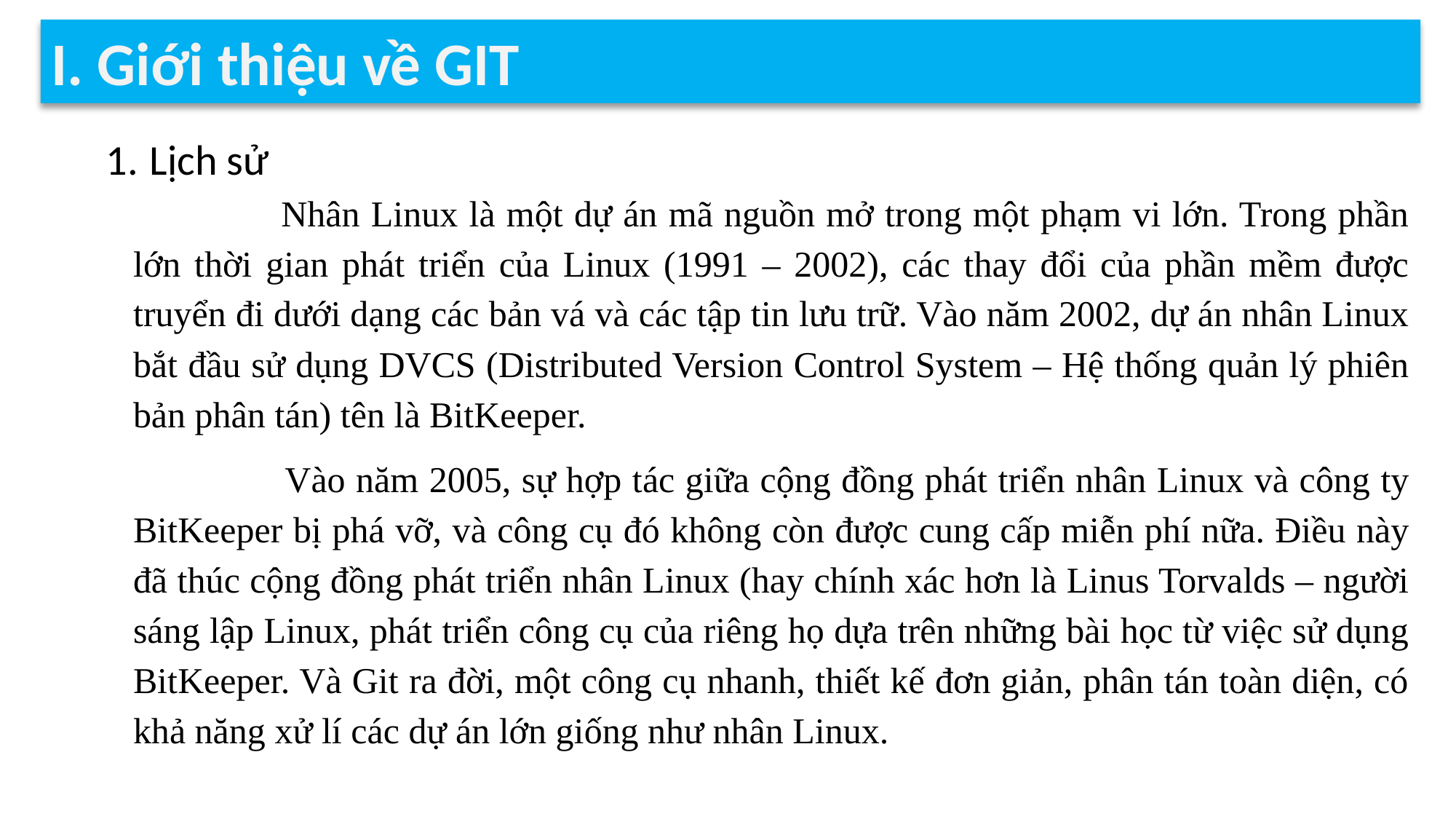

I. Giới thiệu về GIT
 Lịch sử
	    Nhân Linux là một dự án mã nguồn mở trong một phạm vi lớn. Trong phần lớn thời gian phát triển của Linux (1991 – 2002), các thay đổi của phần mềm được truyển đi dưới dạng các bản vá và các tập tin lưu trữ. Vào năm 2002, dự án nhân Linux bắt đầu sử dụng DVCS (Distributed Version Control System – Hệ thống quản lý phiên bản phân tán) tên là BitKeeper.
	    Vào năm 2005, sự hợp tác giữa cộng đồng phát triển nhân Linux và công ty BitKeeper bị phá vỡ, và công cụ đó không còn được cung cấp miễn phí nữa. Điều này đã thúc cộng đồng phát triển nhân Linux (hay chính xác hơn là Linus Torvalds – người sáng lập Linux, phát triển công cụ của riêng họ dựa trên những bài học từ việc sử dụng BitKeeper. Và Git ra đời, một công cụ nhanh, thiết kế đơn giản, phân tán toàn diện, có khả năng xử lí các dự án lớn giống như nhân Linux.